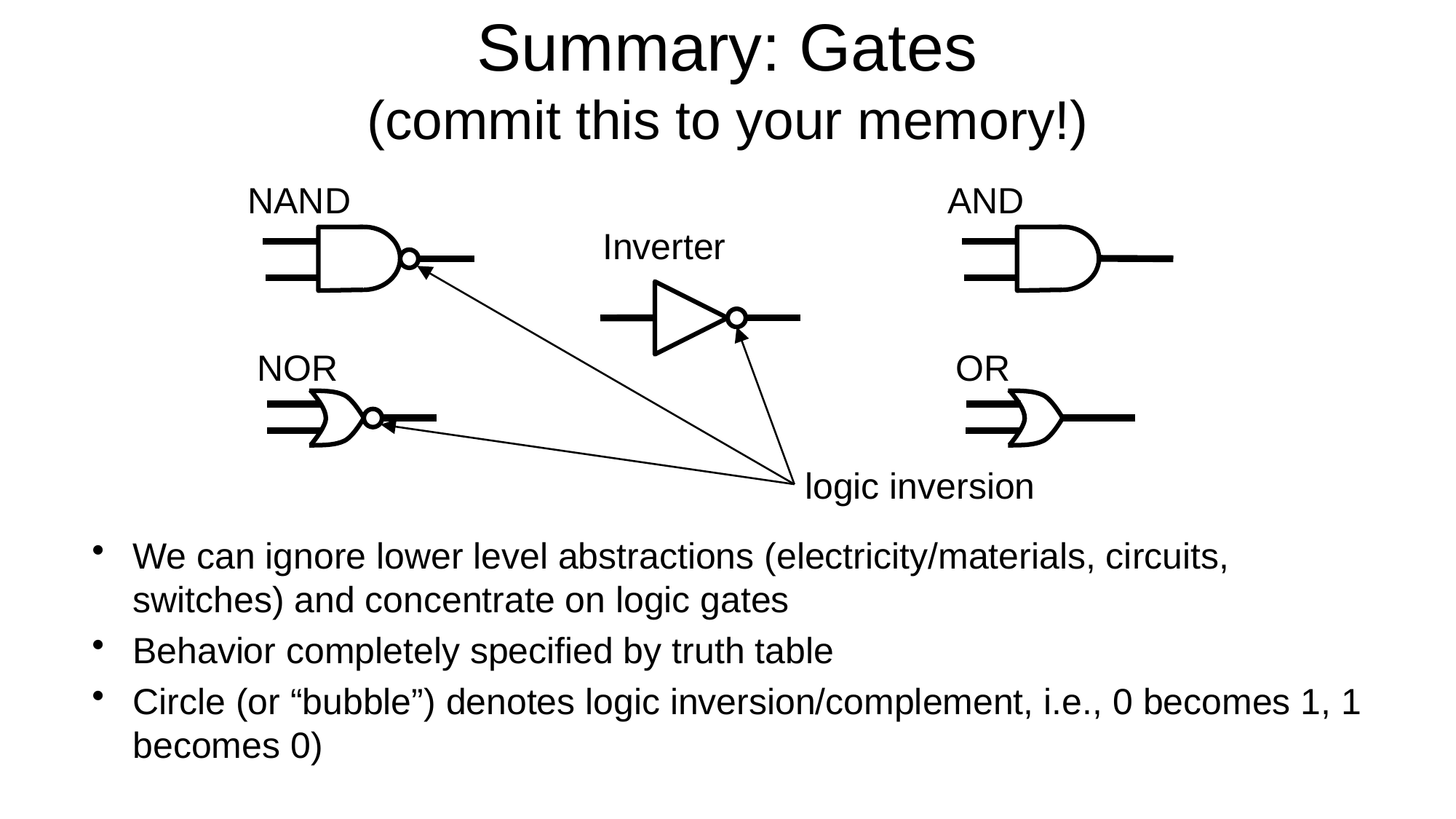

# Summary: Gates (commit this to your memory!)
NAND

AND

Inverter

NOR

OR

logic inversion
We can ignore lower level abstractions (electricity/materials, circuits, switches) and concentrate on logic gates
Behavior completely specified by truth table
Circle (or “bubble”) denotes logic inversion/complement, i.e., 0 becomes 1, 1 becomes 0)